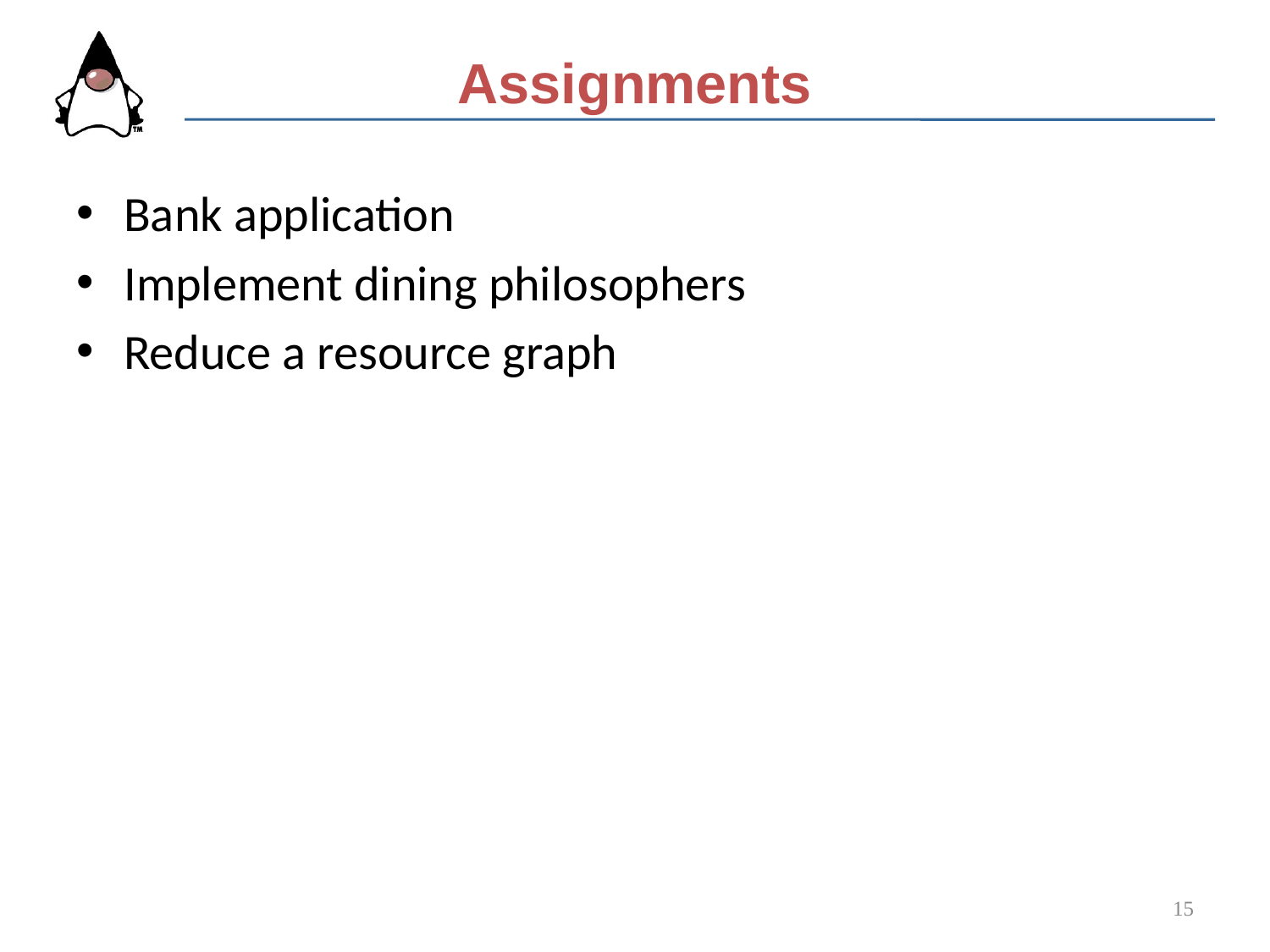

# Assignments
Bank application
Implement dining philosophers
Reduce a resource graph
15